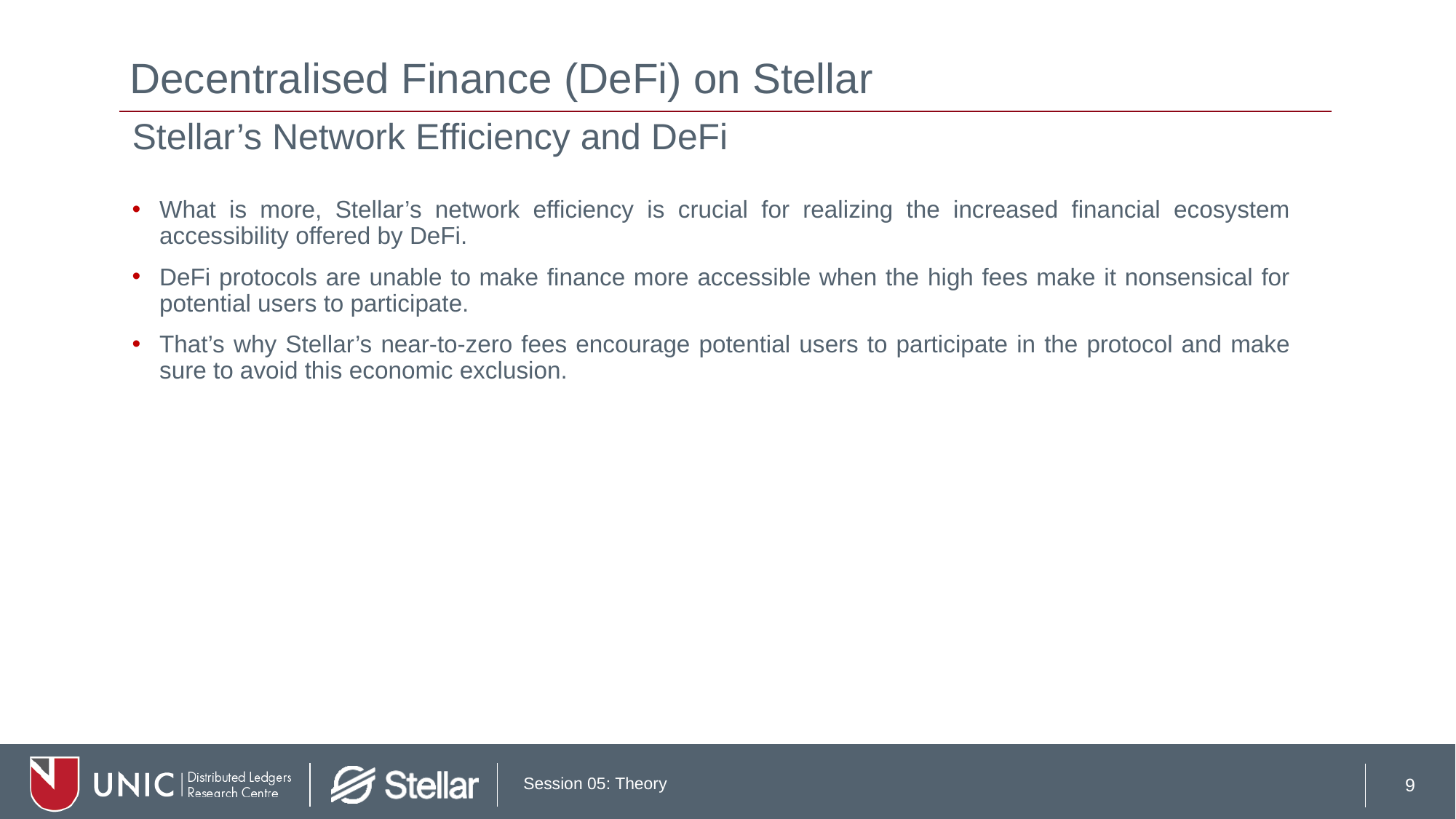

# Decentralised Finance (DeFi) on Stellar
Stellar’s Network Efficiency and DeFi
What is more, Stellar’s network efficiency is crucial for realizing the increased financial ecosystem accessibility offered by DeFi.
DeFi protocols are unable to make finance more accessible when the high fees make it nonsensical for potential users to participate.
That’s why Stellar’s near-to-zero fees encourage potential users to participate in the protocol and make sure to avoid this economic exclusion.

9
Session 05: Theory